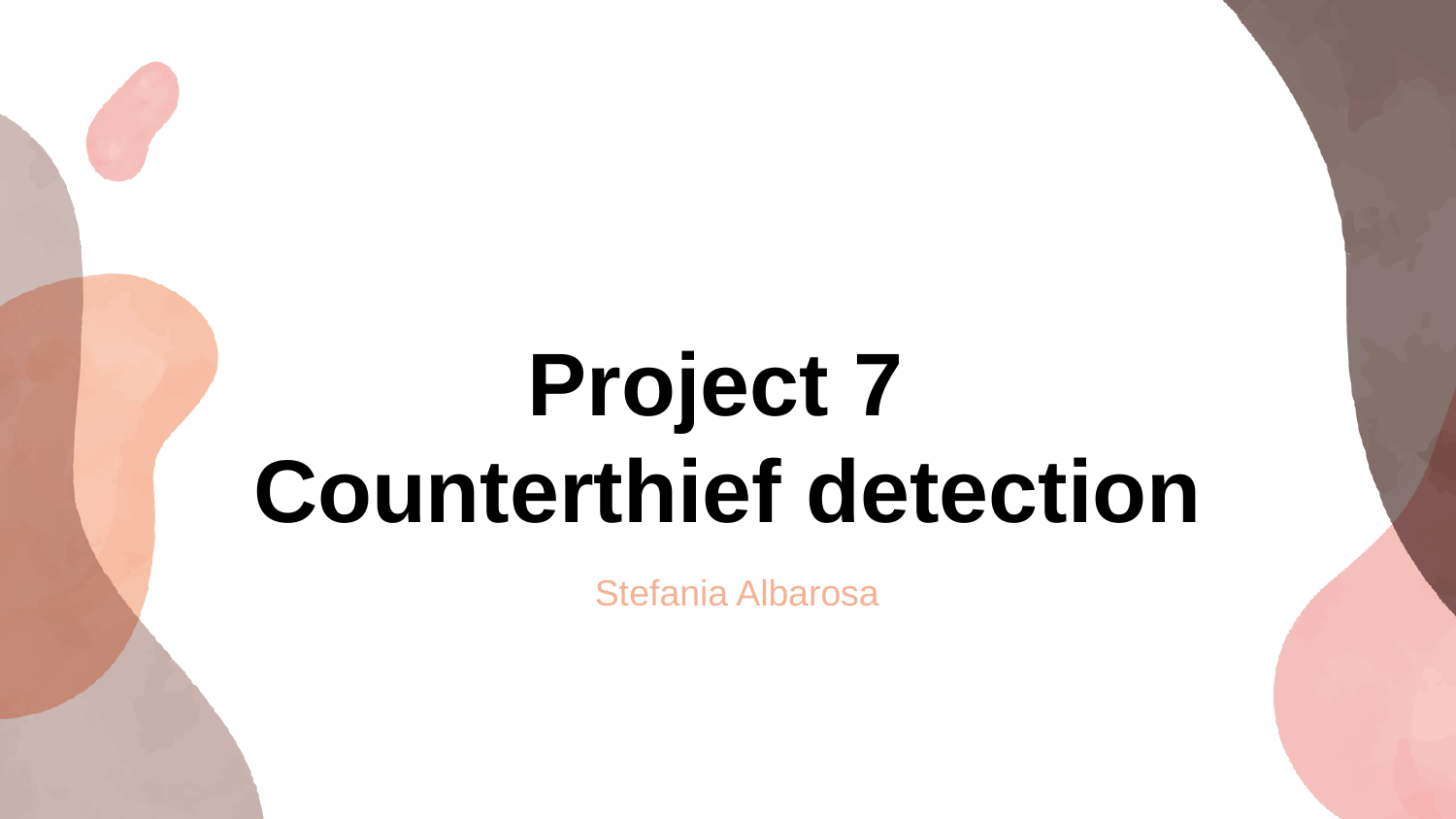

# Project 7 Counterthief detection
Stefania Albarosa